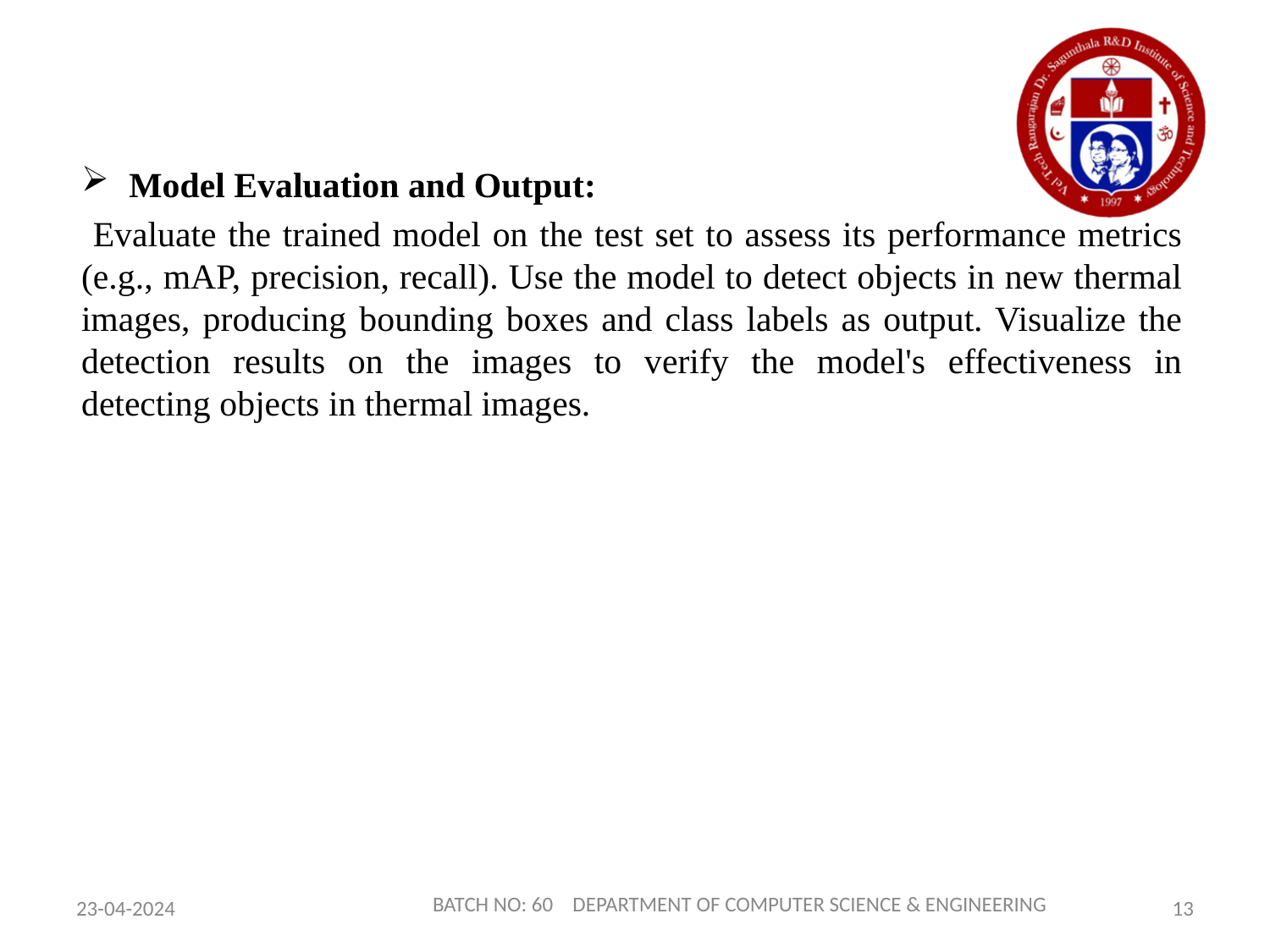

Model Evaluation and Output:
 Evaluate the trained model on the test set to assess its performance metrics (e.g., mAP, precision, recall). Use the model to detect objects in new thermal images, producing bounding boxes and class labels as output. Visualize the detection results on the images to verify the model's effectiveness in detecting objects in thermal images.
BATCH NO: 60    DEPARTMENT OF COMPUTER SCIENCE & ENGINEERING
23-04-2024
13